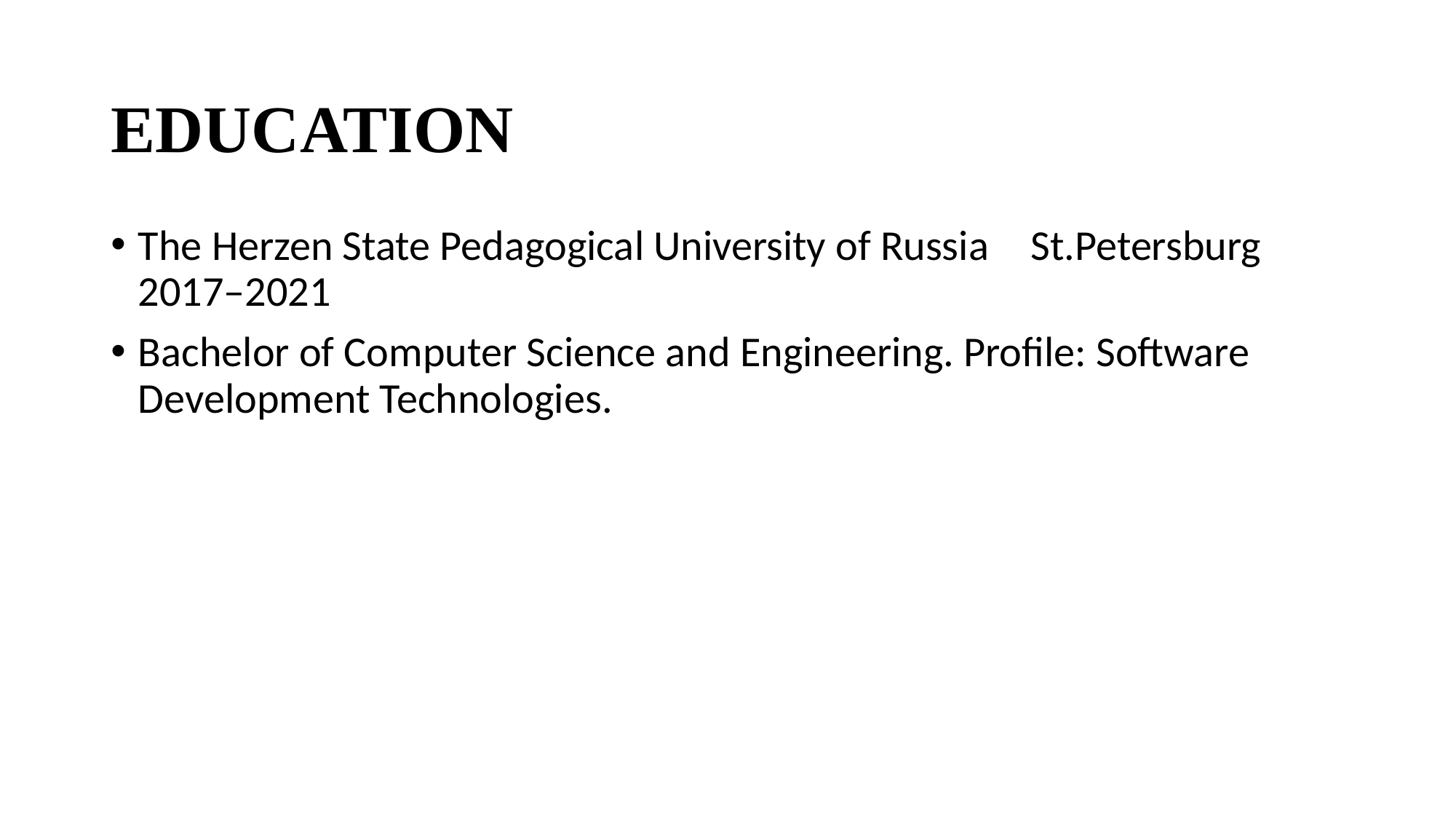

# EDUCATION
The Herzen State Pedagogical University of Russia 	  St.Petersburg 2017–2021
Bachelor of Computer Science and Engineering. Profile: Software Development Technologies.